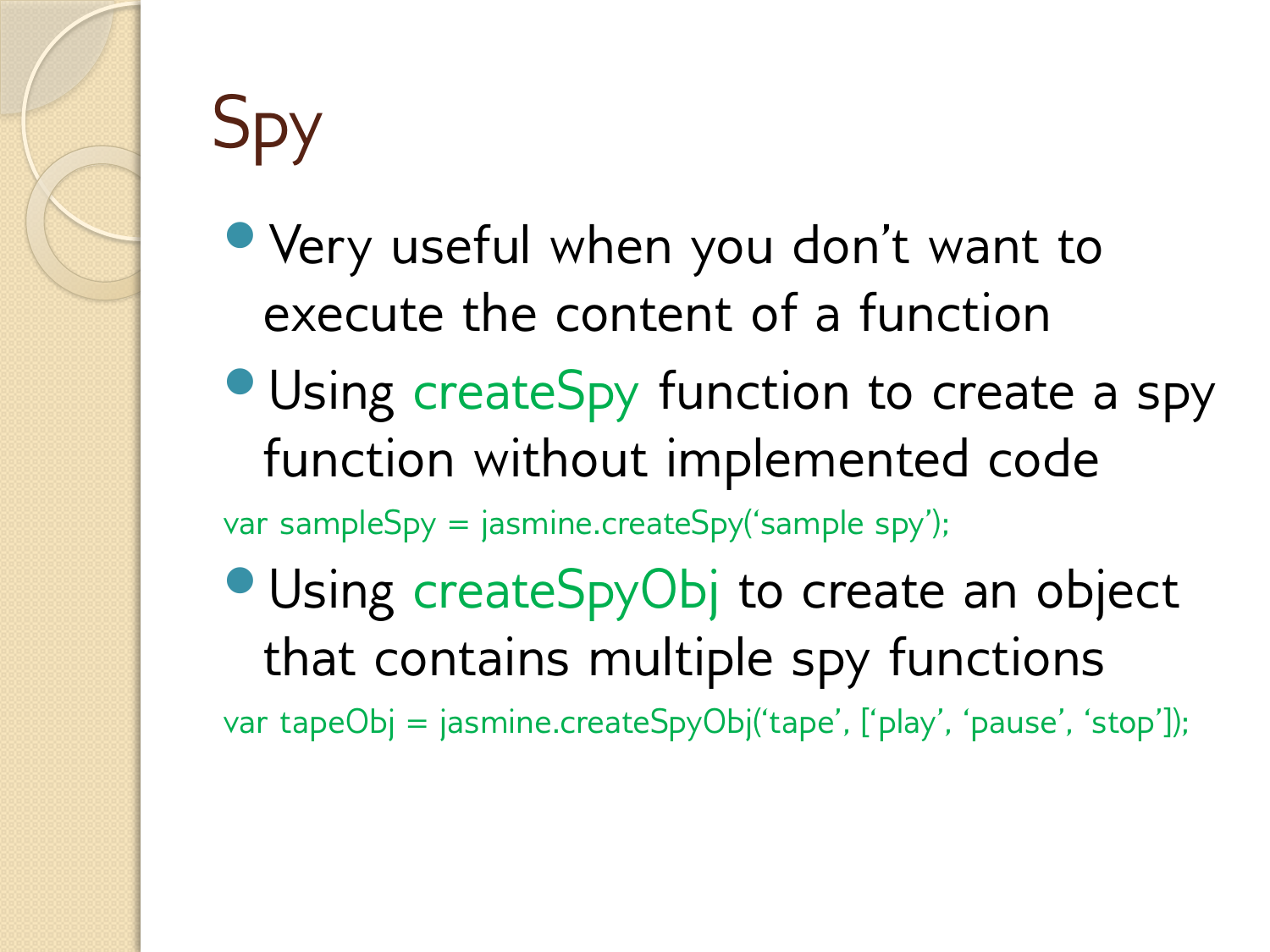

# Spy
Very useful when you don’t want to execute the content of a function
Using createSpy function to create a spy function without implemented code
var sampleSpy = jasmine.createSpy(‘sample spy’);
Using createSpyObj to create an object that contains multiple spy functions
var tapeObj = jasmine.createSpyObj(‘tape’, [‘play’, ‘pause’, ‘stop’]);